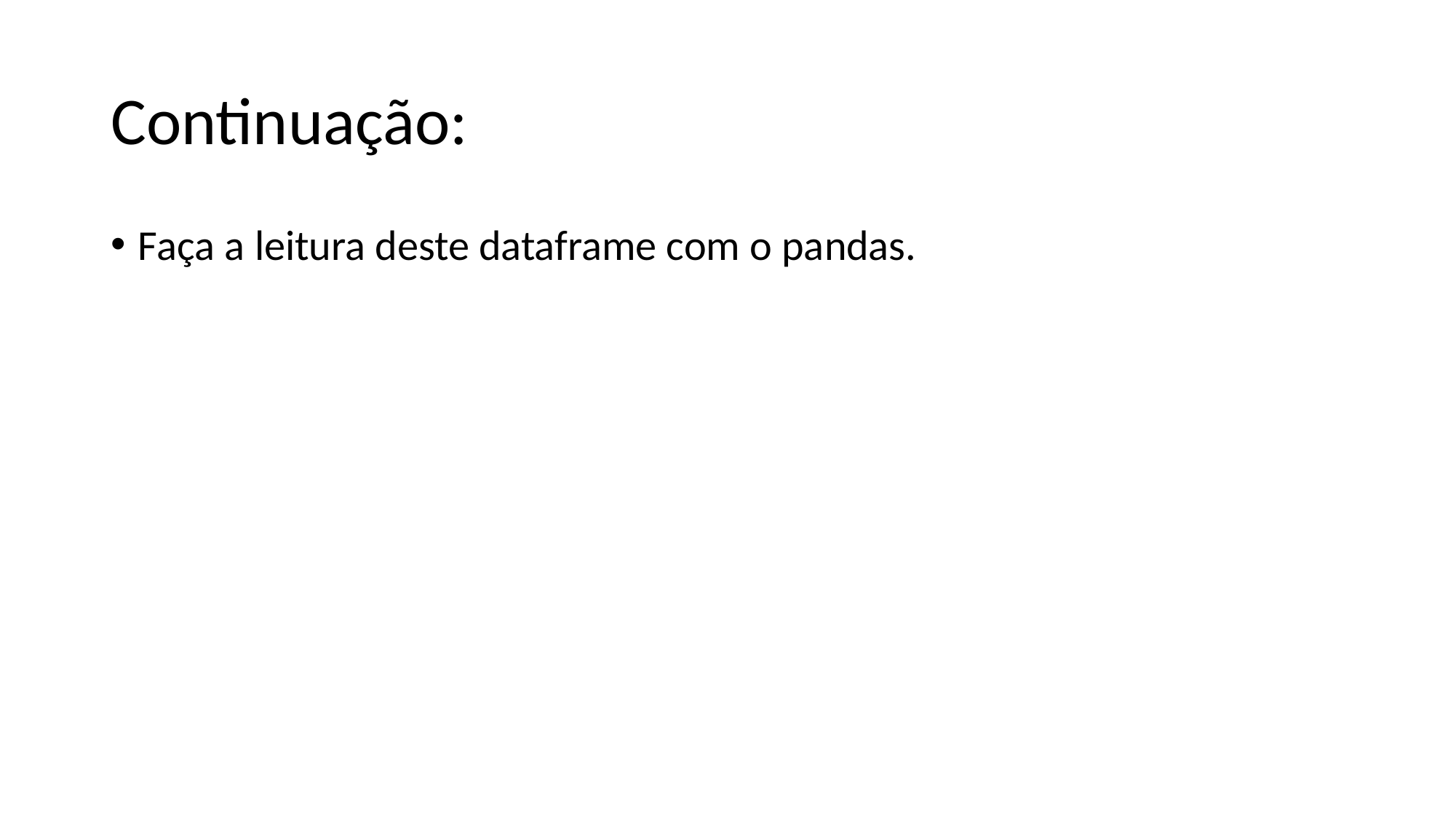

# Continuação:
Faça a leitura deste dataframe com o pandas.